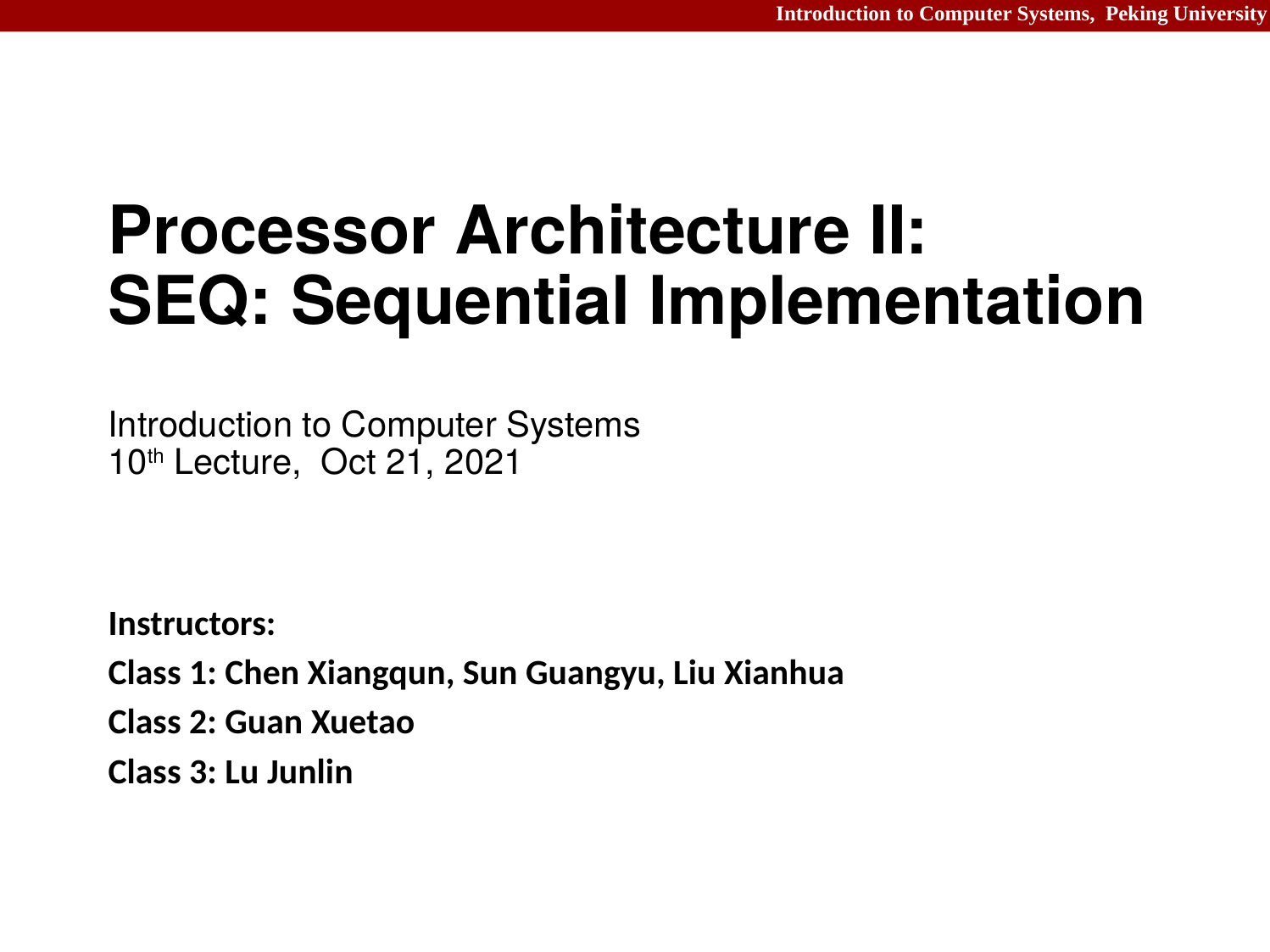

Processor Architecture II:
SEQ: Sequential Implementation
Introduction to Computer Systems
10th Lecture,  Oct 21, 2021
Instructors:
Class 1: Chen Xiangqun, Sun Guangyu, Liu Xianhua
Class 2: Guan Xuetao
Class 3: Lu Junlin